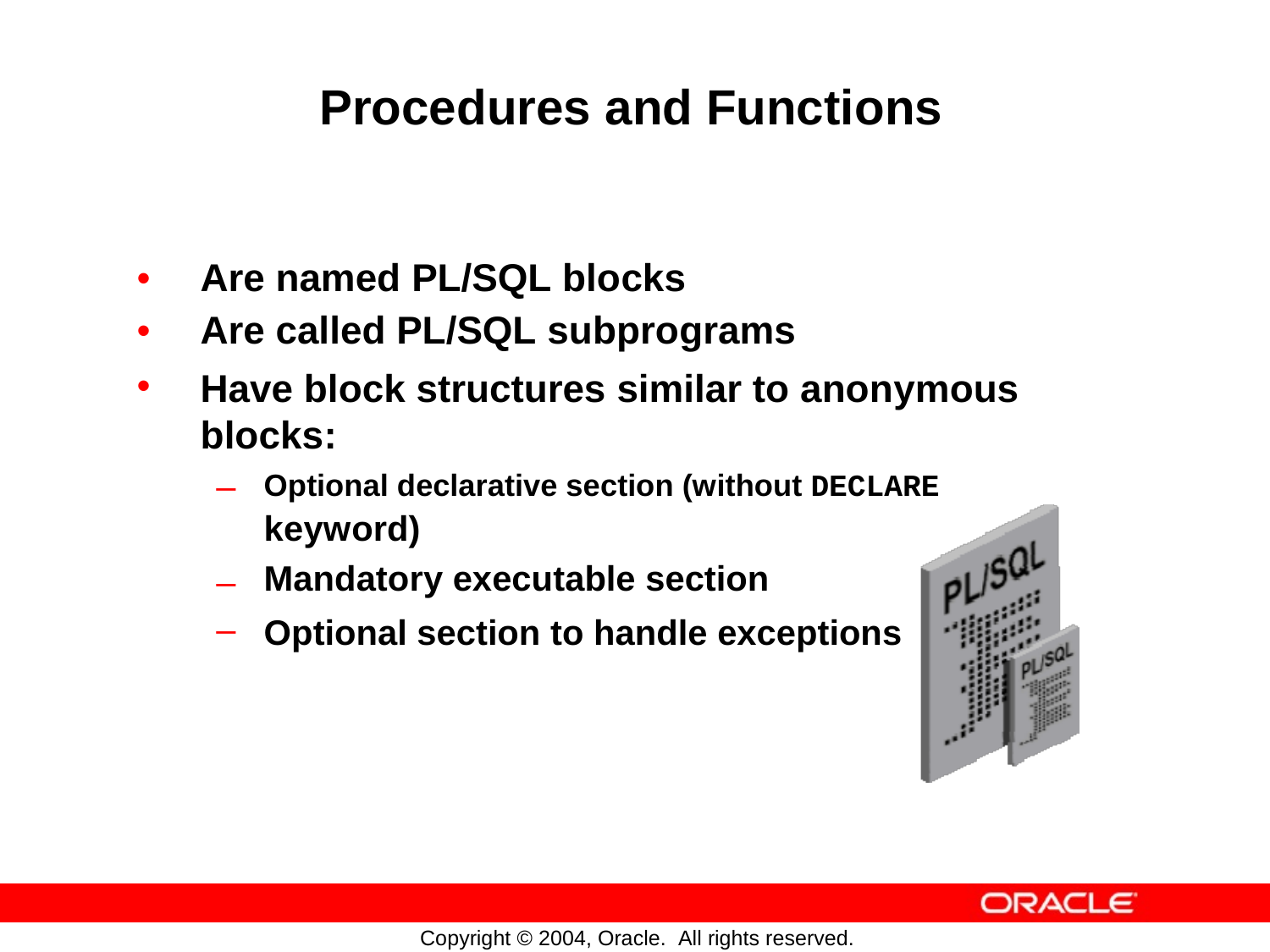

Procedures and Functions
•
•
•
Are named PL/SQL blocks
Are called PL/SQL subprograms
Have block structures similar to anonymous blocks:
–
Optional declarative section (without DECLARE
keyword)
Mandatory executable section

–
–
Optional
section to handle exceptions

Copyright © 2004, Oracle.  All rights reserved.